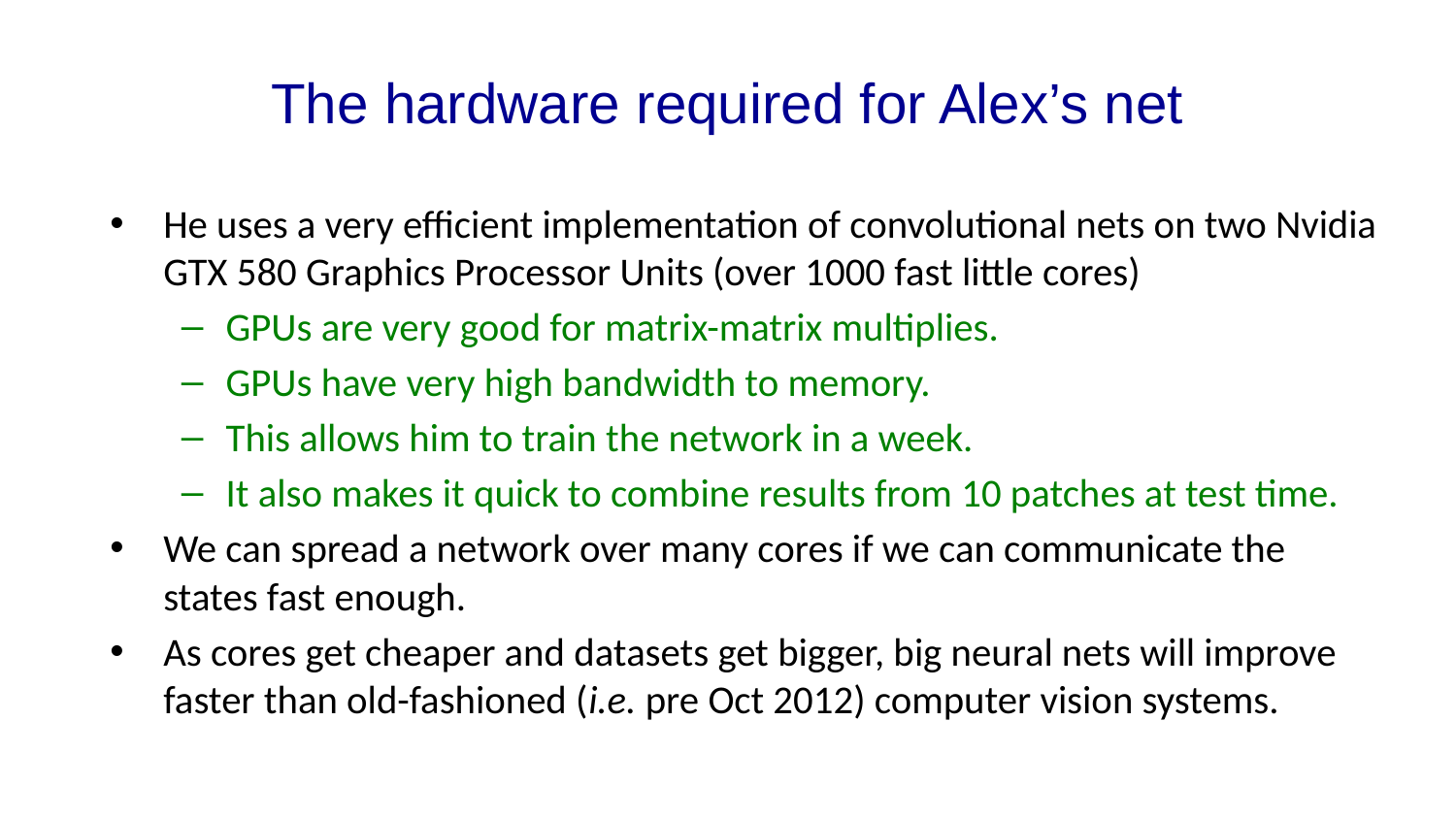

# The hardware required for Alex’s net
He uses a very efficient implementation of convolutional nets on two Nvidia GTX 580 Graphics Processor Units (over 1000 fast little cores)
GPUs are very good for matrix-matrix multiplies.
GPUs have very high bandwidth to memory.
This allows him to train the network in a week.
It also makes it quick to combine results from 10 patches at test time.
We can spread a network over many cores if we can communicate the states fast enough.
As cores get cheaper and datasets get bigger, big neural nets will improve faster than old-fashioned (i.e. pre Oct 2012) computer vision systems.